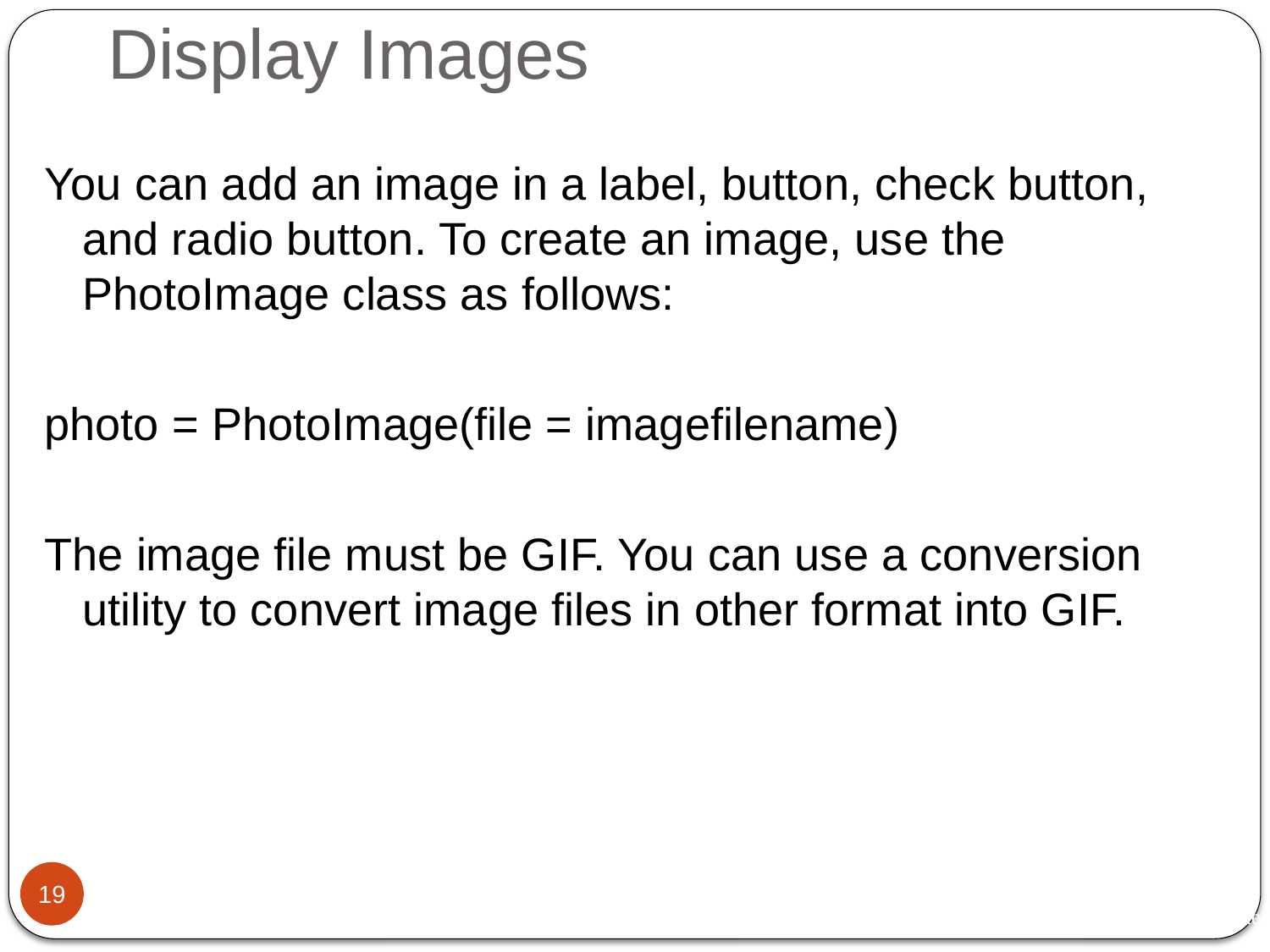

# Display Images
You can add an image in a label, button, check button, and radio button. To create an image, use the PhotoImage class as follows:

photo = PhotoImage(file = imagefilename)

The image file must be GIF. You can use a conversion utility to convert image files in other format into GIF.
19